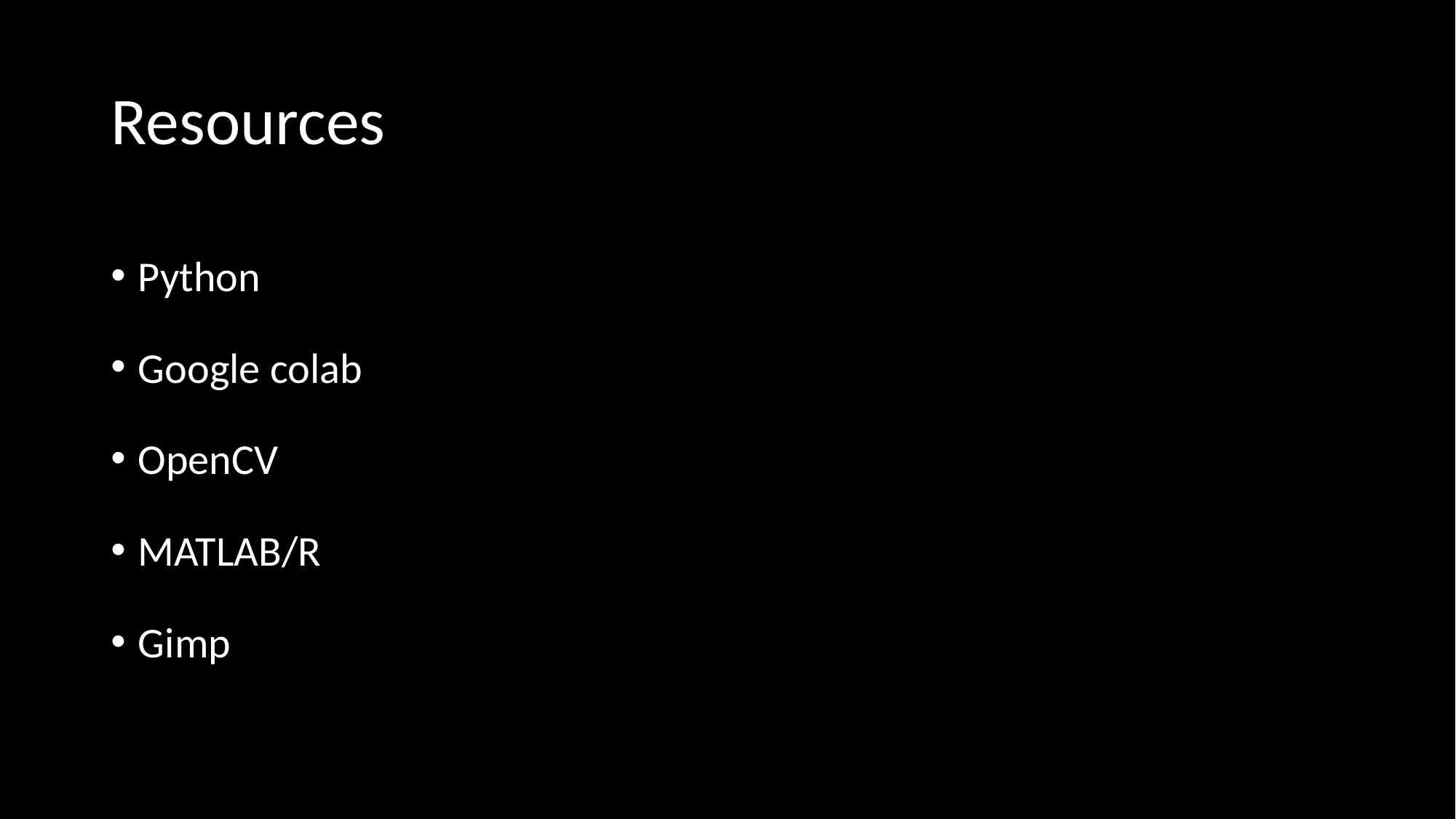

# Resources
Python
Google colab
OpenCV
MATLAB/R
Gimp